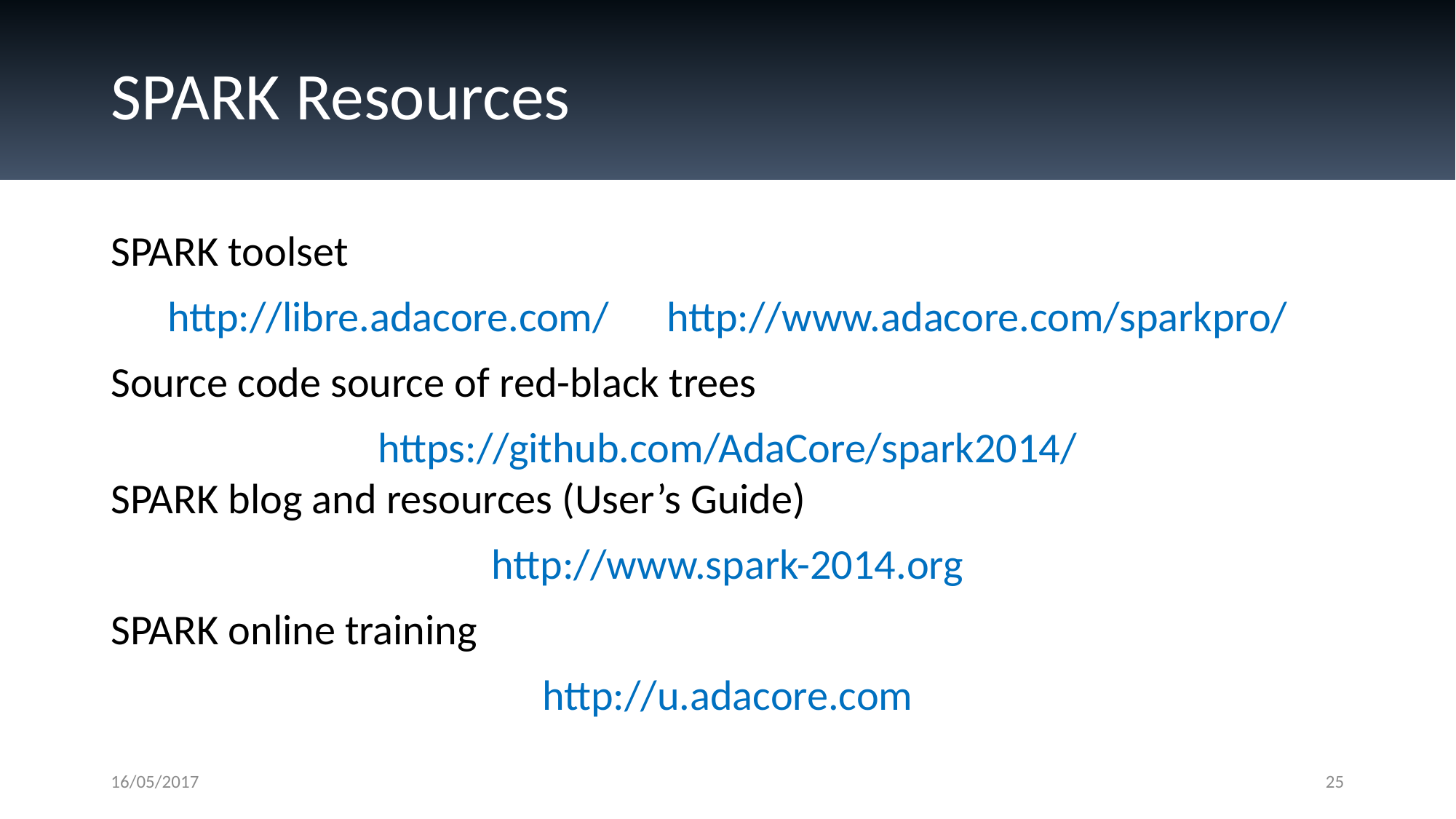

# SPARK Resources
SPARK toolset

http://libre.adacore.com/      http://www.adacore.com/sparkpro/

Source code source of red-black trees

https://github.com/AdaCore/spark2014/
SPARK blog and resources (User’s Guide)

http://www.spark-2014.org

SPARK online training

http://u.adacore.com
16/05/2017
25